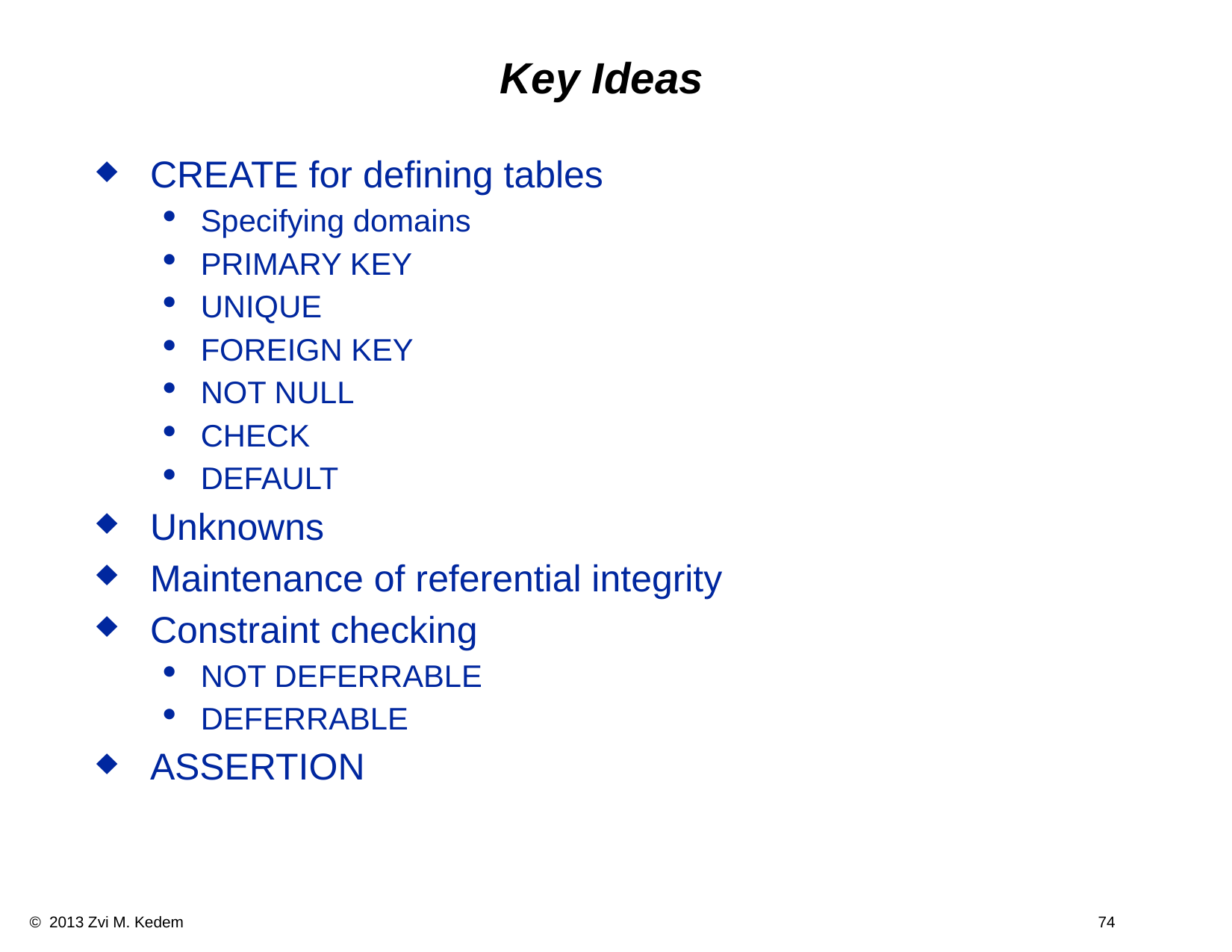

# Key Ideas
CREATE for defining tables
Specifying domains
PRIMARY KEY
UNIQUE
FOREIGN KEY
NOT NULL
CHECK
DEFAULT
Unknowns
Maintenance of referential integrity
Constraint checking
NOT DEFERRABLE
DEFERRABLE
ASSERTION